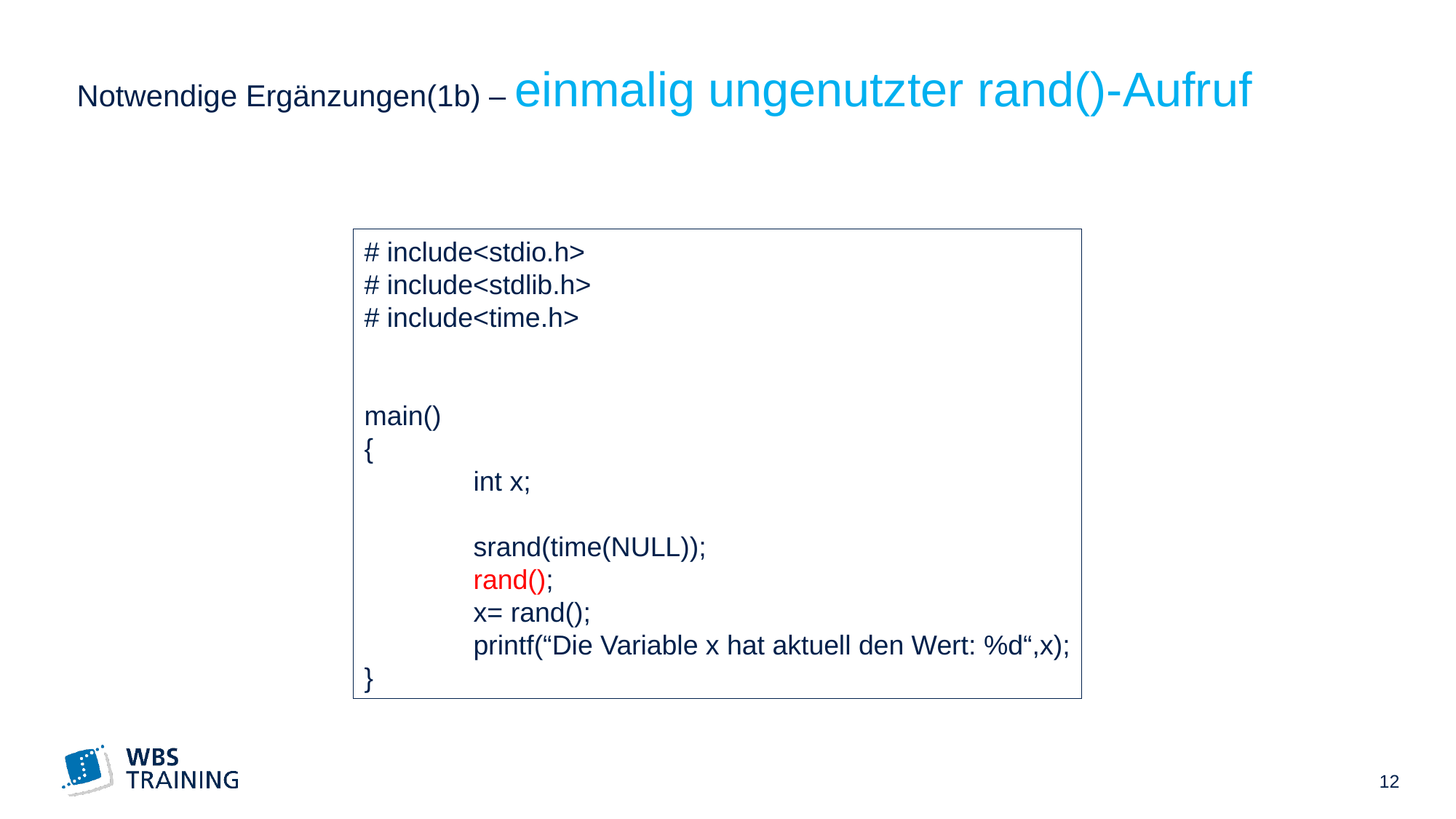

# Notwendige Ergänzungen(1b) – einmalig ungenutzter rand()-Aufruf
# include<stdio.h>
# include<stdlib.h>
# include<time.h>

main()
{
	int x;

	srand(time(NULL));
	rand();
	x= rand();
	printf(“Die Variable x hat aktuell den Wert: %d“,x);
}
    12